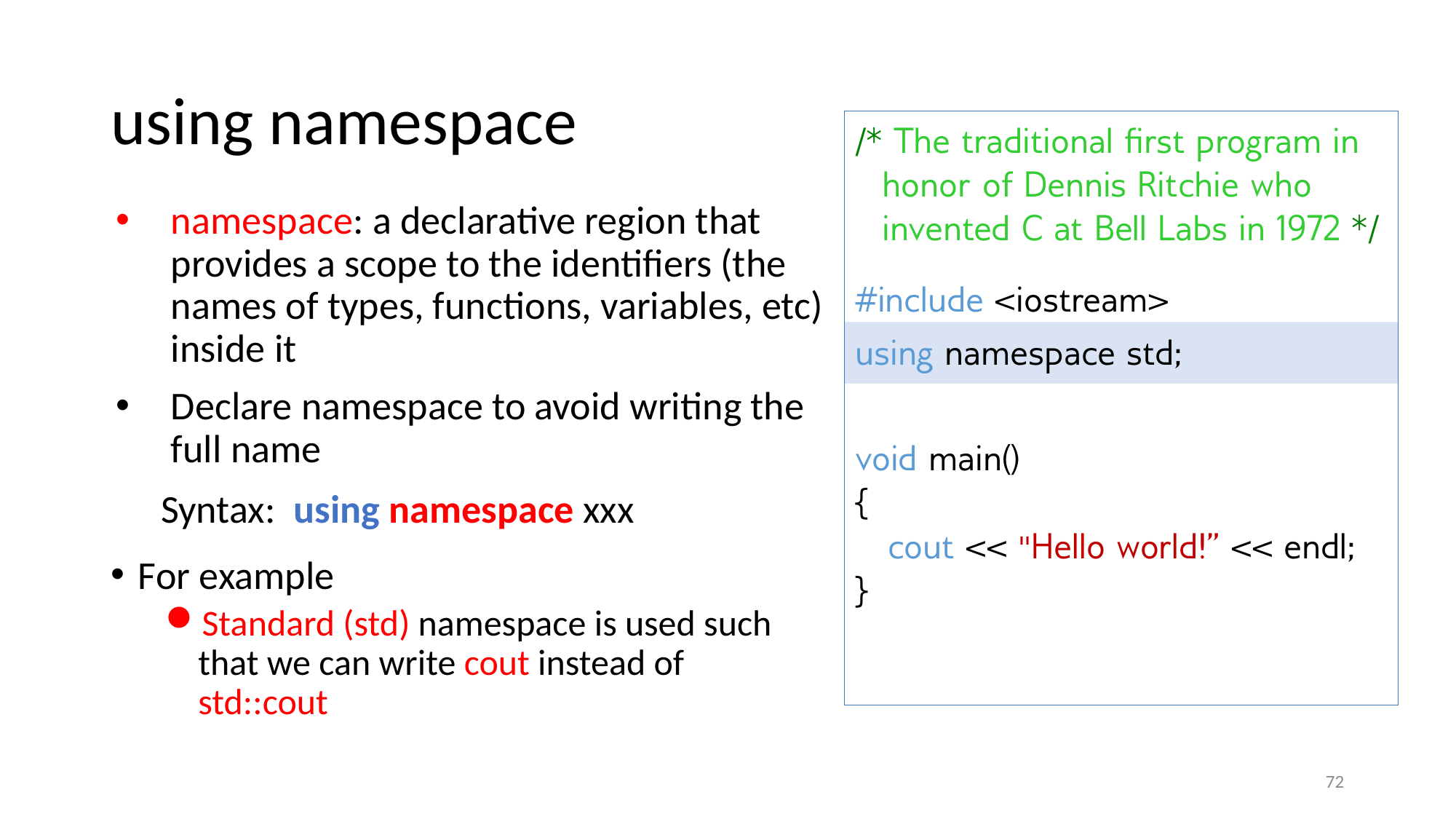

# using namespace
/* The traditional first program in honor of Dennis Ritchie who invented C at Bell Labs in 1972 */
#include <iostream>
using namespace std;

void main()
{
   cout << "Hello world!” << endl;
}

namespace: a declarative region that provides a scope to the identifiers (the names of types, functions, variables, etc) inside it
Declare namespace to avoid writing the full name
     Syntax:  using namespace xxx
For example
Standard (std) namespace is used such that we can write cout instead of  std::cout

72